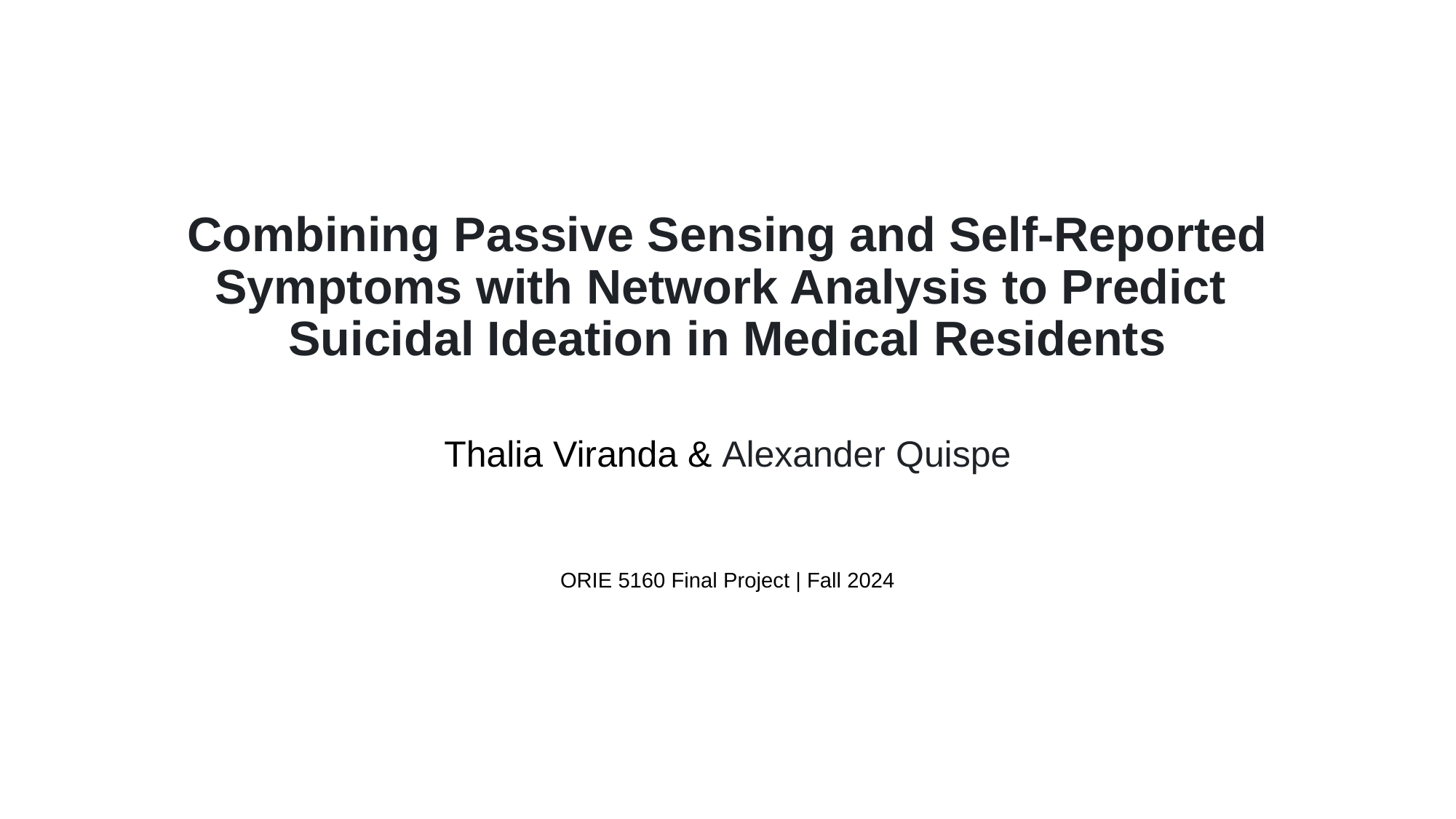

# Combining Passive Sensing and Self-Reported Symptoms with Network Analysis to Predict Suicidal Ideation in Medical Residents
Thalia Viranda & Alexander Quispe

ORIE 5160 Final Project | Fall 2024